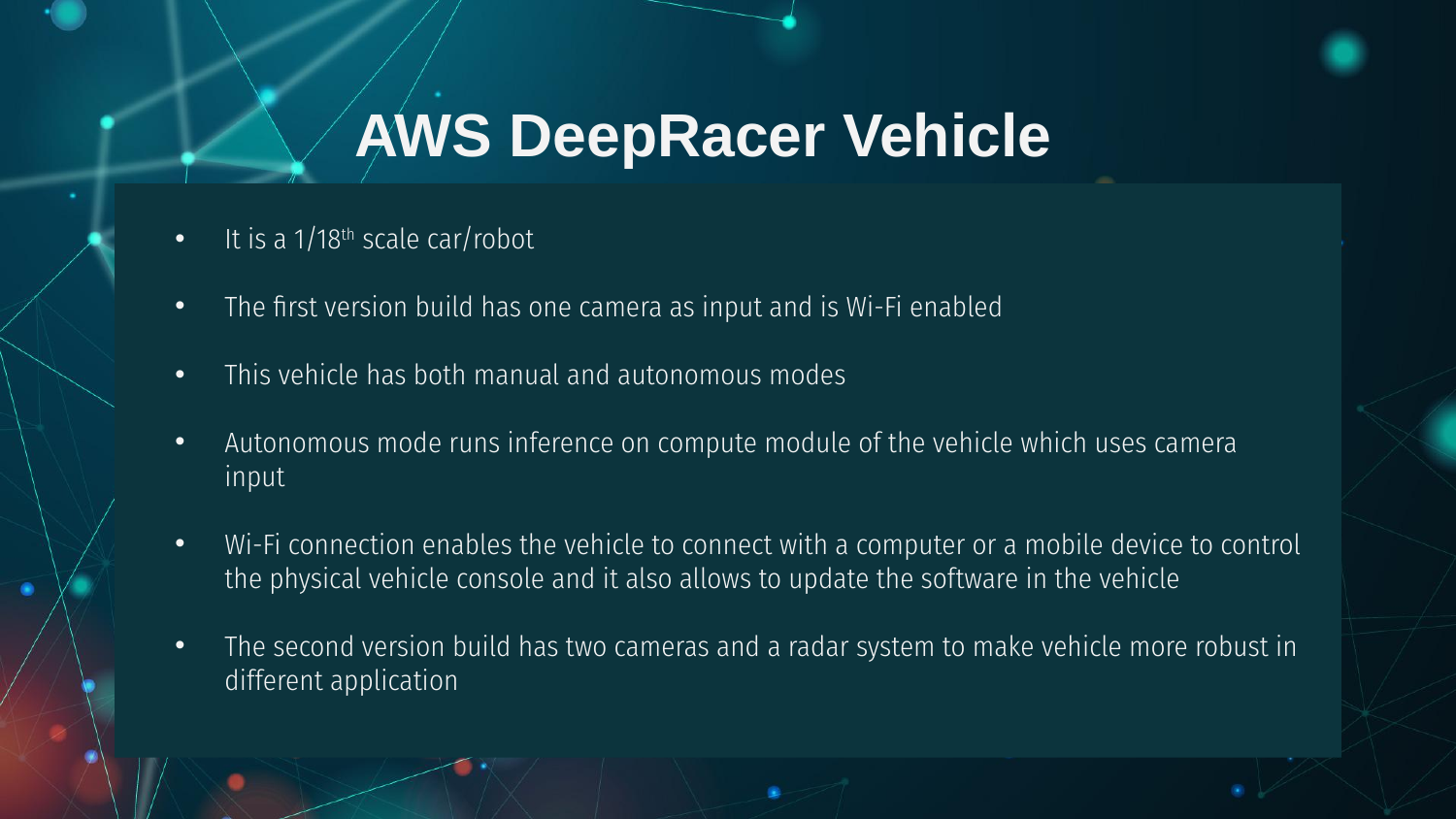

# AWS DeepRacer Vehicle
It is a 1/18th scale car/robot
The first version build has one camera as input and is Wi-Fi enabled
This vehicle has both manual and autonomous modes

Autonomous mode runs inference on compute module of the vehicle which uses camera input

Wi-Fi connection enables the vehicle to connect with a computer or a mobile device to control the physical vehicle console and it also allows to update the software in the vehicle

The second version build has two cameras and a radar system to make vehicle more robust in different application